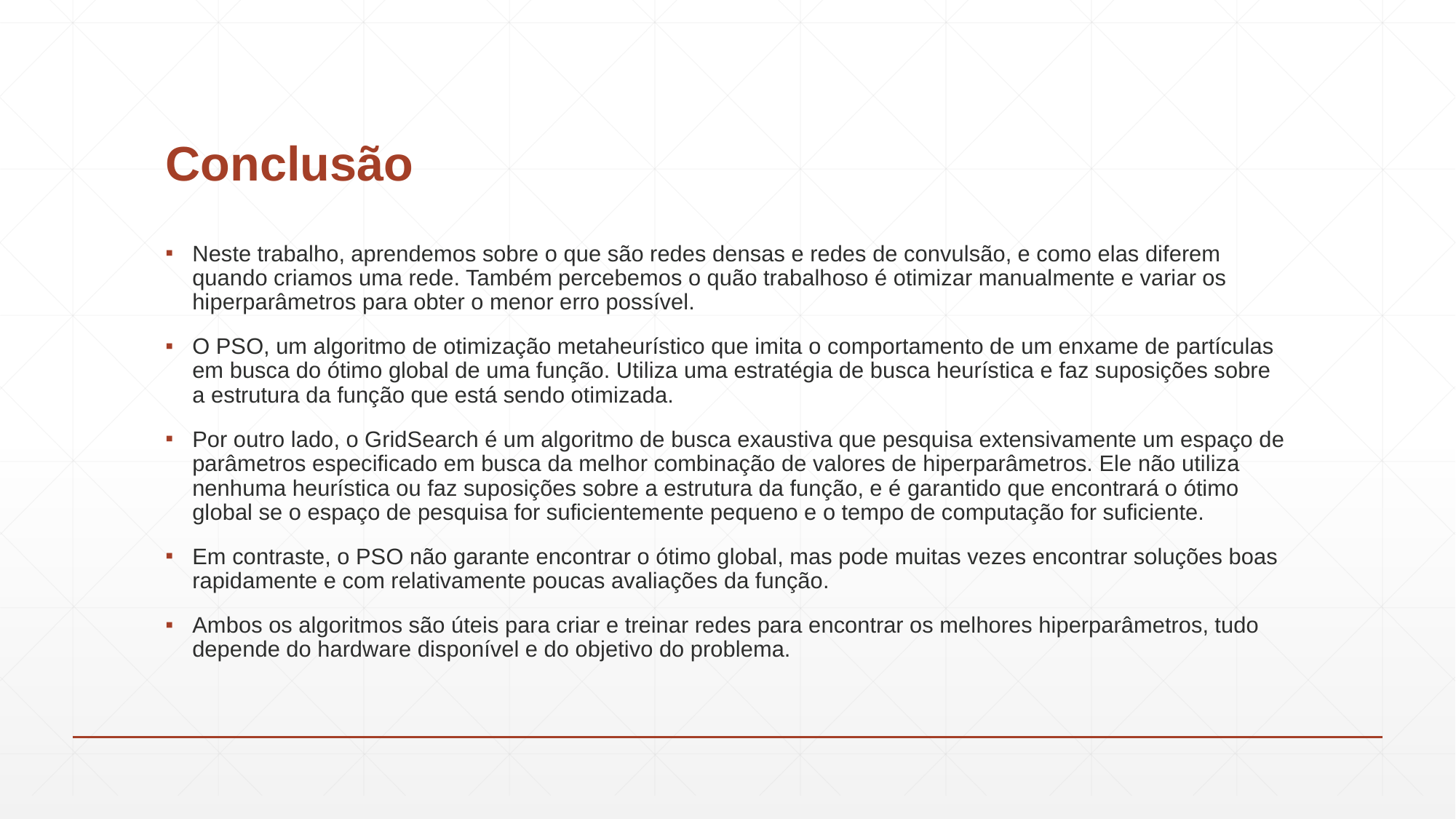

# Conclusão
Neste trabalho, aprendemos sobre o que são redes densas e redes de convulsão, e como elas diferem quando criamos uma rede. Também percebemos o quão trabalhoso é otimizar manualmente e variar os hiperparâmetros para obter o menor erro possível.
O PSO, um algoritmo de otimização metaheurístico que imita o comportamento de um enxame de partículas em busca do ótimo global de uma função. Utiliza uma estratégia de busca heurística e faz suposições sobre a estrutura da função que está sendo otimizada.
Por outro lado, o GridSearch é um algoritmo de busca exaustiva que pesquisa extensivamente um espaço de parâmetros especificado em busca da melhor combinação de valores de hiperparâmetros. Ele não utiliza nenhuma heurística ou faz suposições sobre a estrutura da função, e é garantido que encontrará o ótimo global se o espaço de pesquisa for suficientemente pequeno e o tempo de computação for suficiente.
Em contraste, o PSO não garante encontrar o ótimo global, mas pode muitas vezes encontrar soluções boas rapidamente e com relativamente poucas avaliações da função.
Ambos os algoritmos são úteis para criar e treinar redes para encontrar os melhores hiperparâmetros, tudo depende do hardware disponível e do objetivo do problema.